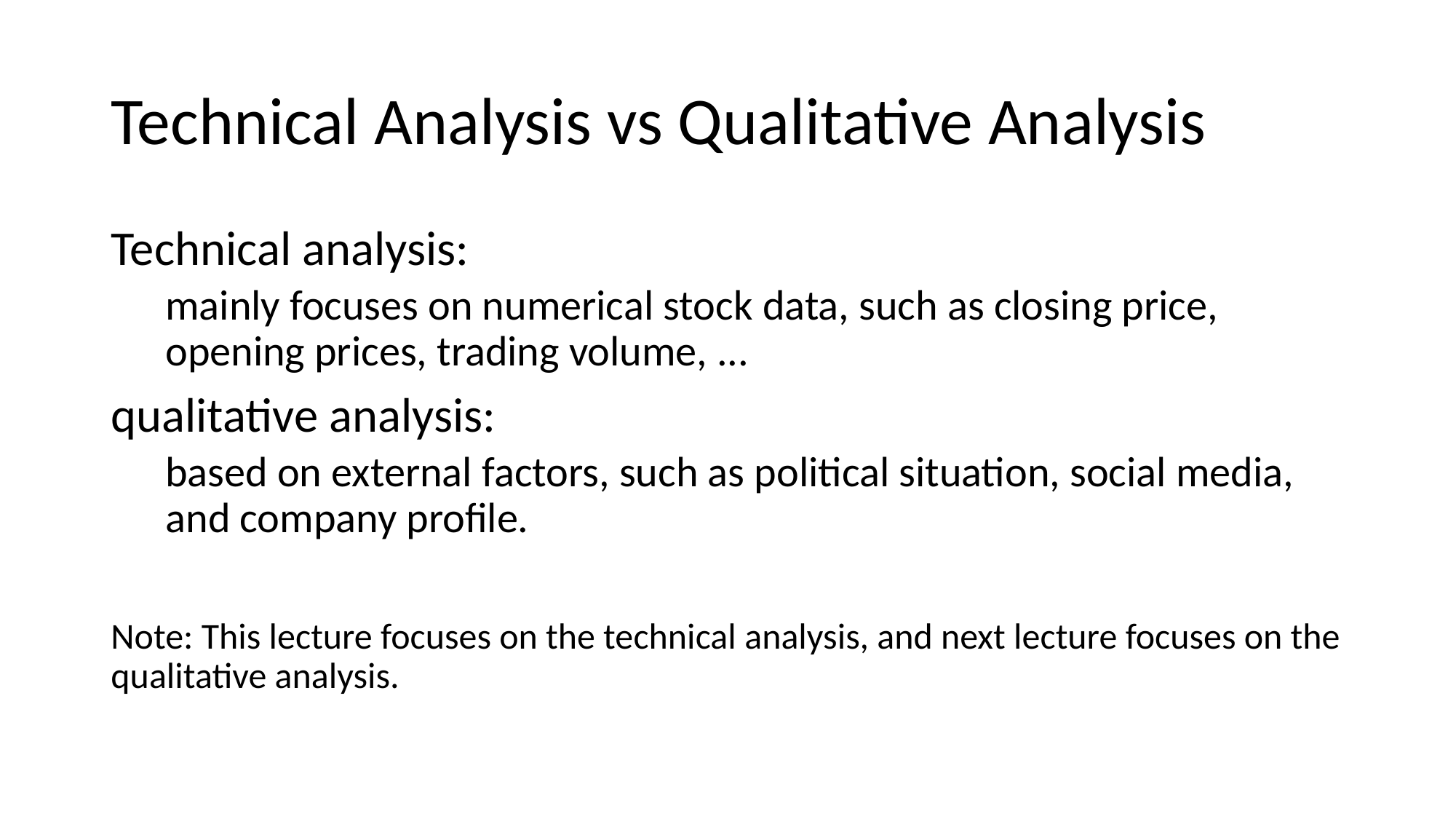

# Technical Analysis vs Qualitative Analysis
Technical analysis:
mainly focuses on numerical stock data, such as closing price, opening prices, trading volume, ...
qualitative analysis:
based on external factors, such as political situation, social media, and company profile.

Note: This lecture focuses on the technical analysis, and next lecture focuses on the qualitative analysis.